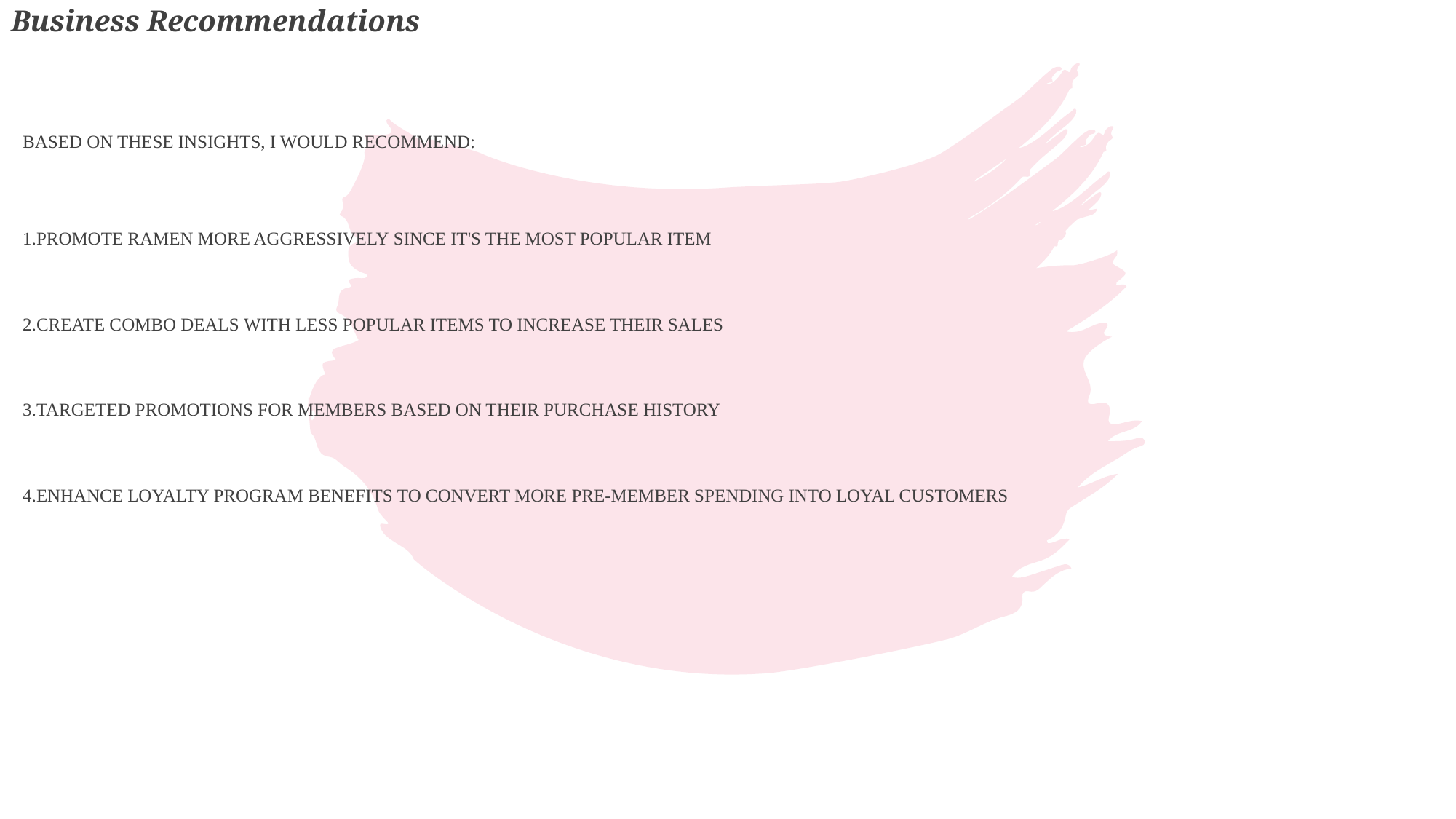

# Business Recommendations
Based on these insights, I would recommend:
Promote Ramen more aggressively since it's the most popular item
Create combo deals with less popular items to increase their sales
Targeted promotions for members based on their purchase history
Enhance loyalty program benefits to convert more pre-member spending into loyal customers